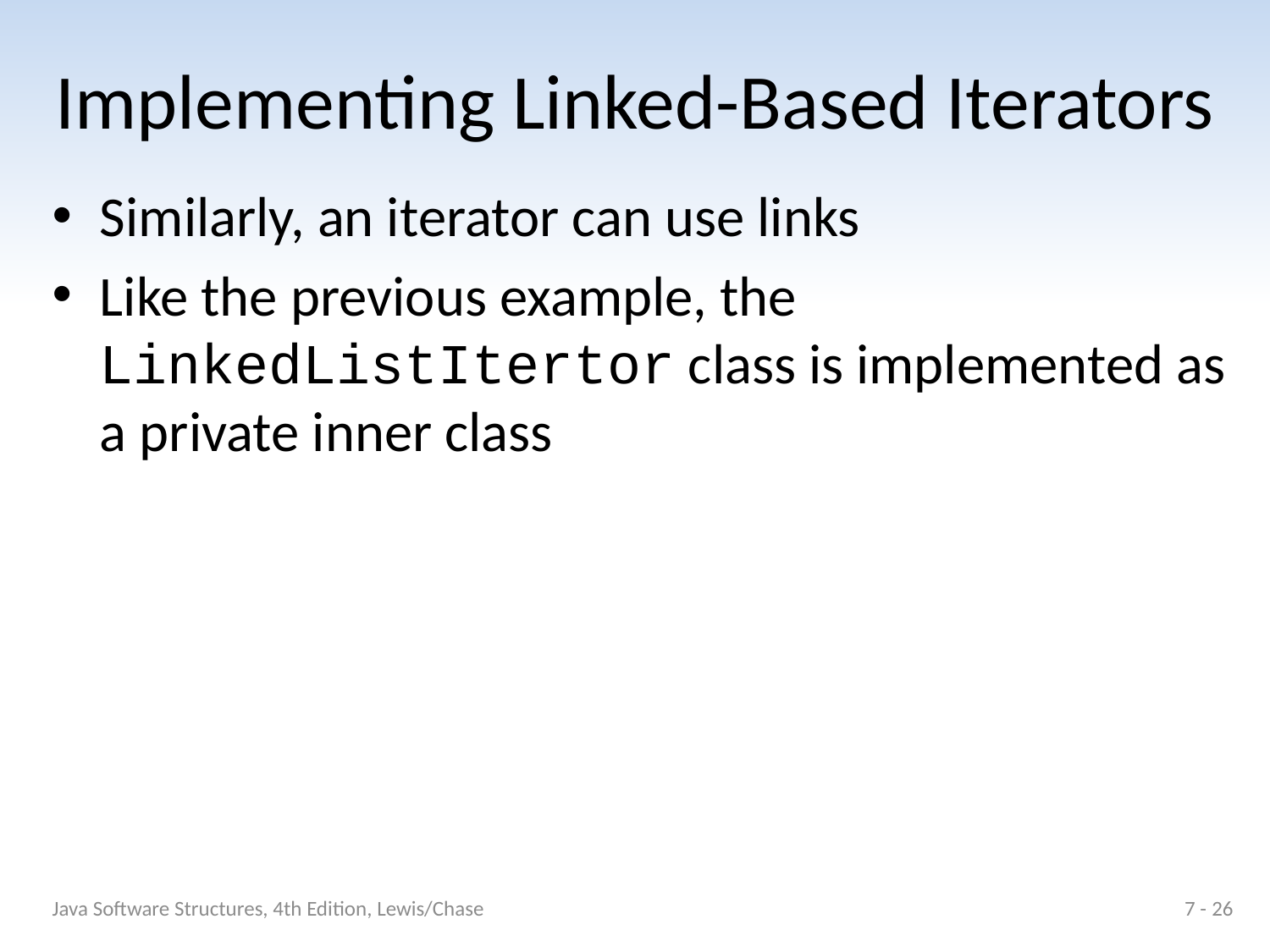

# Implementing Linked-Based Iterators
Similarly, an iterator can use links
Like the previous example, the LinkedListItertor class is implemented as a private inner class
Java Software Structures, 4th Edition, Lewis/Chase
7 - 26